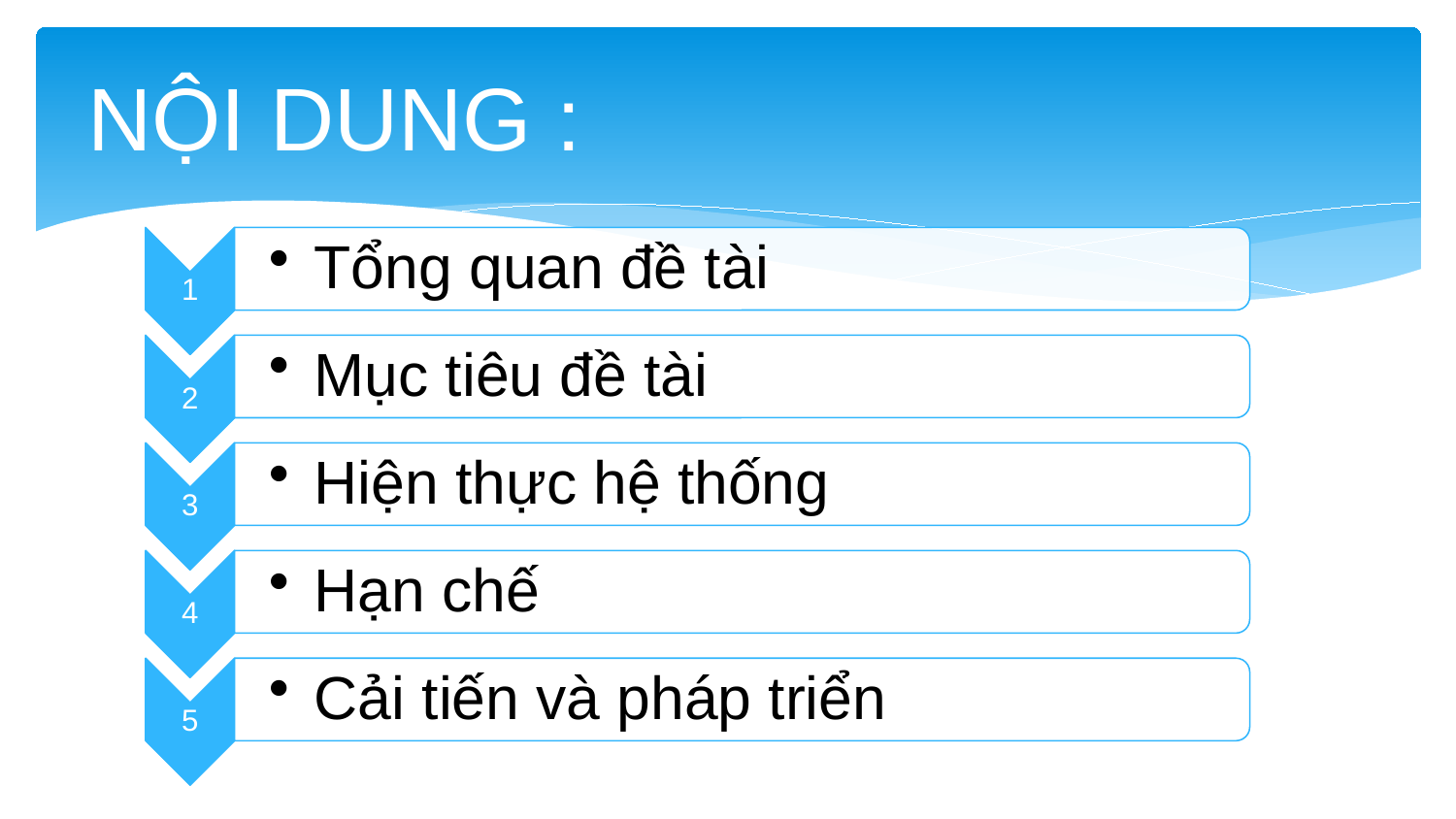

# NỘI DUNG :
1
Tổng quan đề tài
2
Mục tiêu đề tài
3
Hiện thực hệ thống
4
Hạn chế
5
Cải tiến và pháp triển